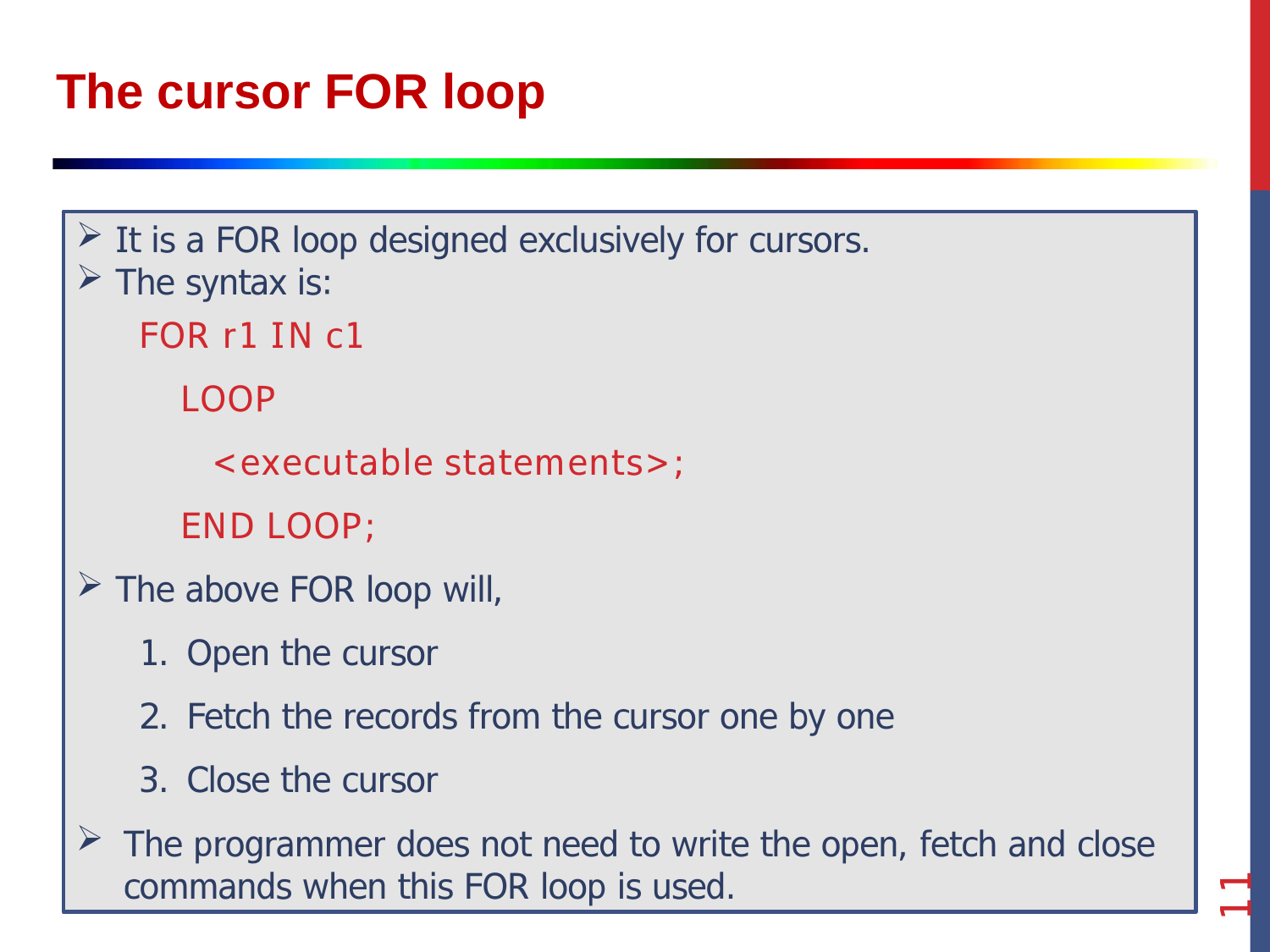

The cursor FOR loop
It is a FOR loop designed exclusively for cursors.
The syntax is:
FOR r1 IN c1
    LOOP
       <executable statements>;
    END LOOP;
The above FOR loop will,
Open the cursor
Fetch the records from the cursor one by one
Close the cursor
The programmer does not need to write the open, fetch and close commands when this FOR loop is used.
11